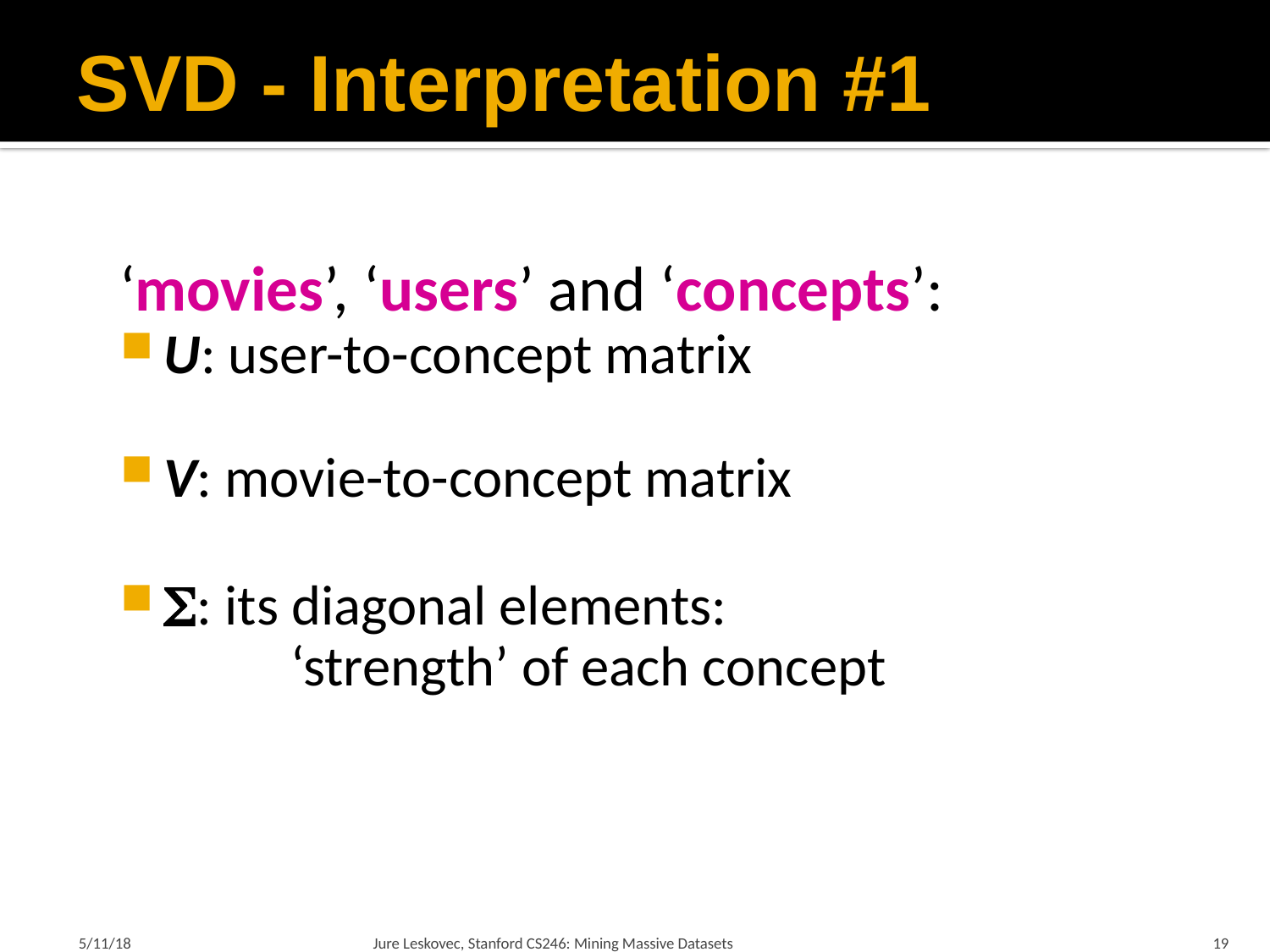

# SVD - Interpretation #1
‘movies’, ‘users’ and ‘concepts’:
U: user-to-concept matrix

V: movie-to-concept matrix

Σ: its diagonal elements:
	‘strength’ of each concept

5/11/18
Jure Leskovec, Stanford CS246: Mining Massive Datasets
19